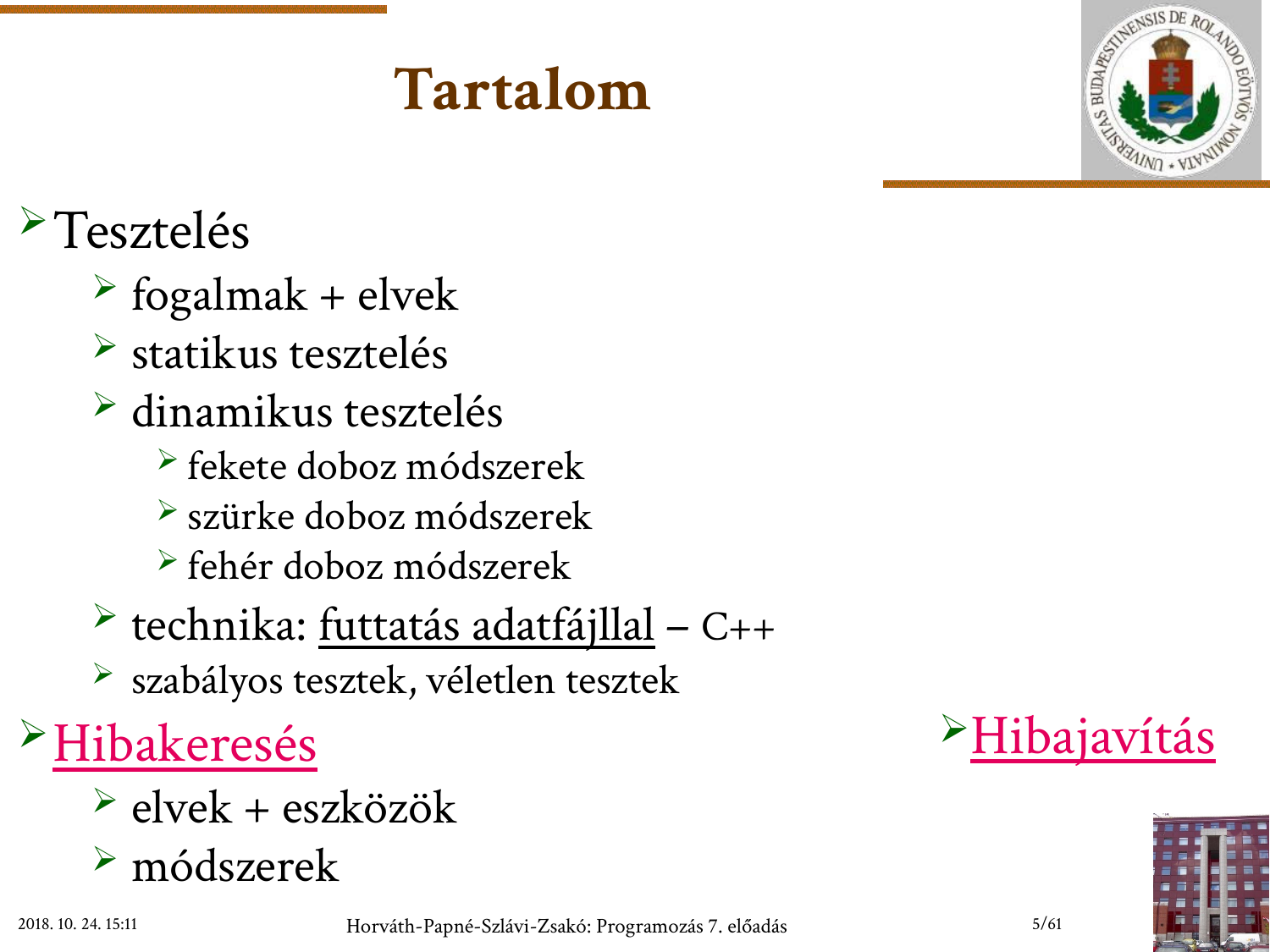

# Tartalom
Tesztelés
fogalmak + elvek
statikus tesztelés
dinamikus tesztelés
fekete doboz módszerek
szürke doboz módszerek
fehér doboz módszerek
technika: futtatás adatfájllal – C++
szabályos tesztek, véletlen tesztek
Hibakeresés
elvek + eszközök
módszerek
Hibajavítás
2018. 10. 24. 15:11
Horváth-Papné-Szlávi-Zsakó: Programozás 7. előadás
5/61